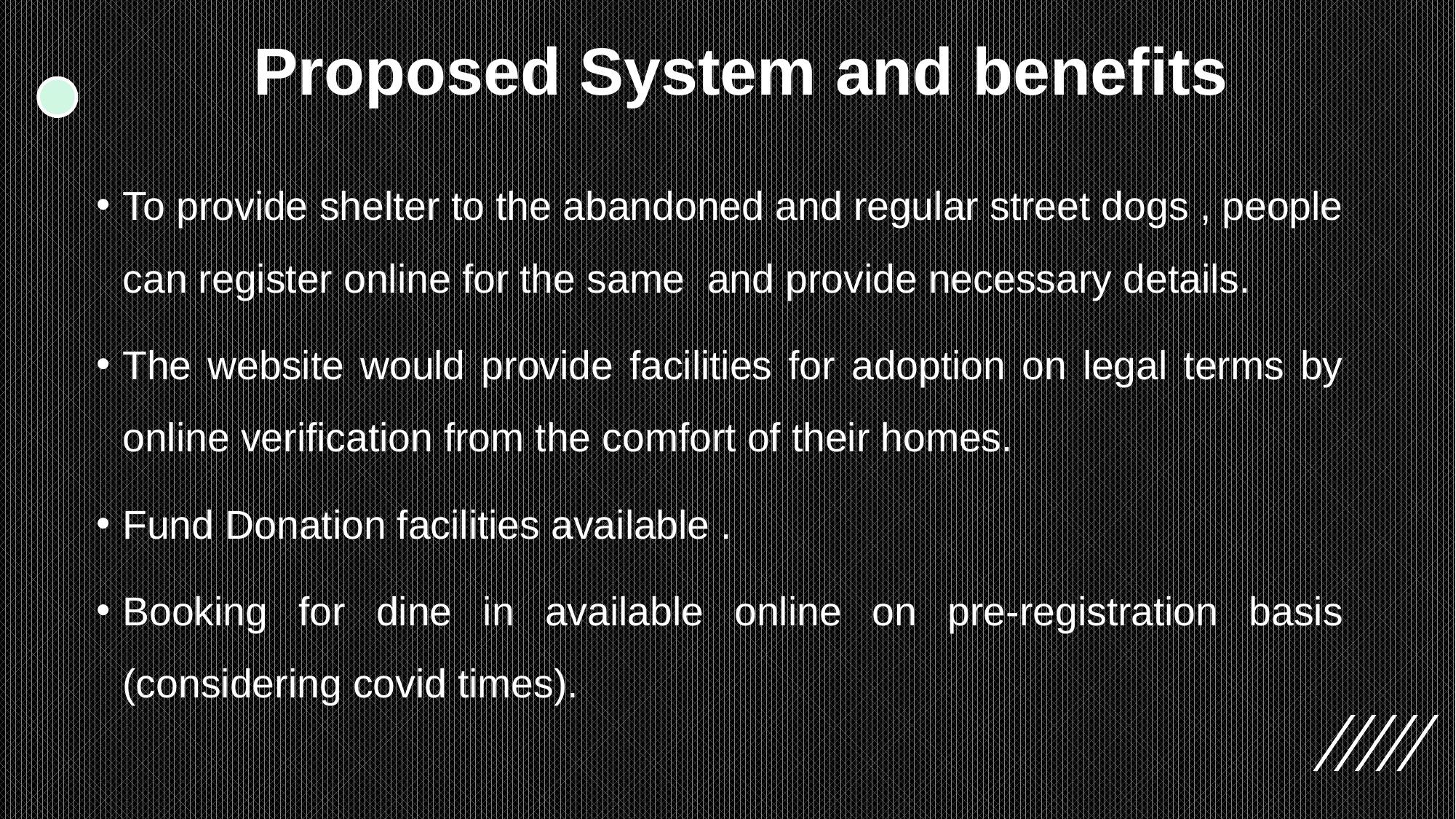

# Proposed System and benefits
To provide shelter to the abandoned and regular street dogs , people can register online for the same  and provide necessary details.
The website would provide facilities for adoption on legal terms by online verification from the comfort of their homes.
Fund Donation facilities available .
Booking for dine in available online on pre-registration basis (considering covid times).